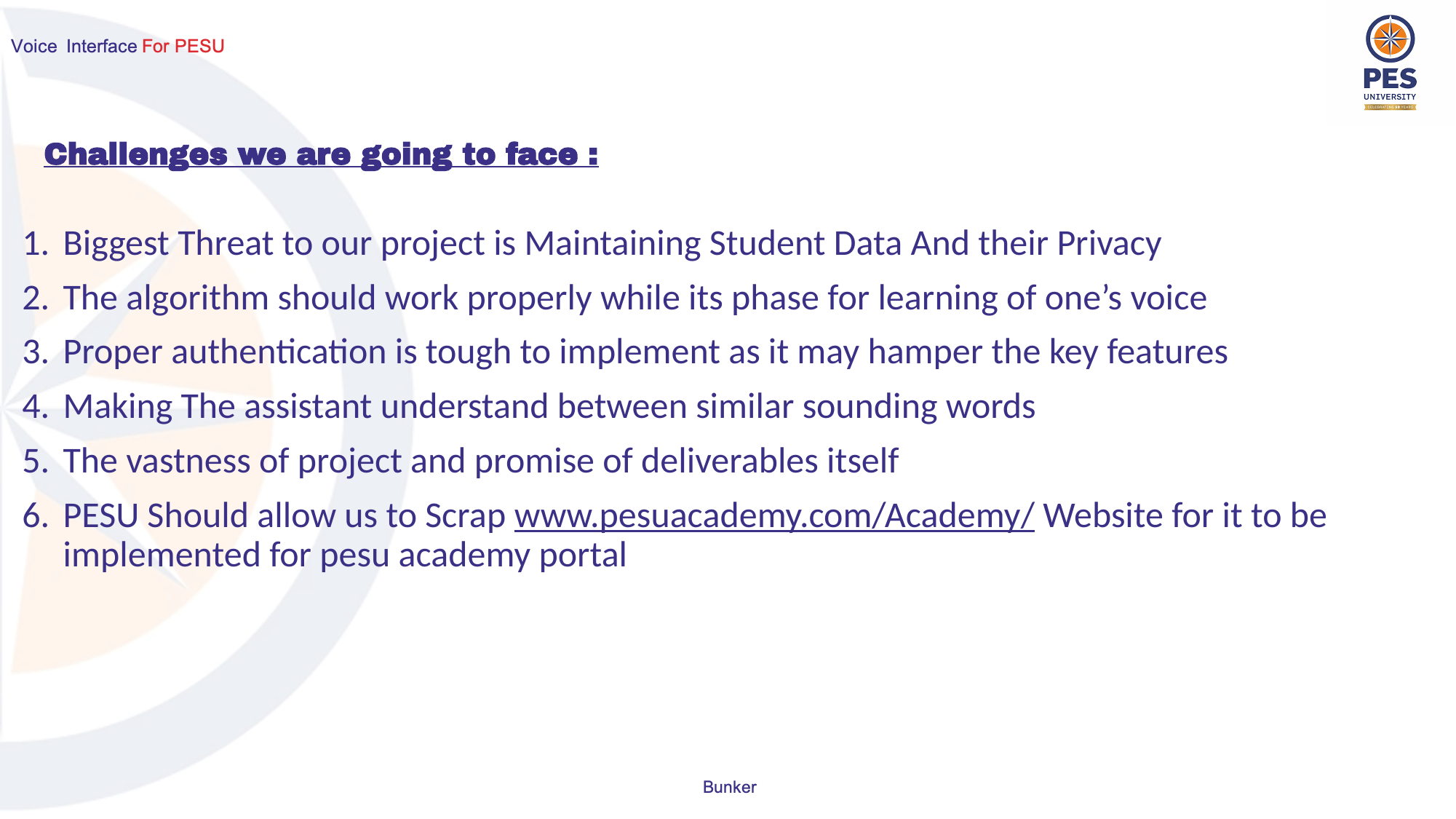

# Challenges we are going to face :
Biggest Threat to our project is Maintaining Student Data And their Privacy
The algorithm should work properly while its phase for learning of one’s voice
Proper authentication is tough to implement as it may hamper the key features
Making The assistant understand between similar sounding words
The vastness of project and promise of deliverables itself
PESU Should allow us to Scrap www.pesuacademy.com/Academy/ Website for it to be implemented for pesu academy portal